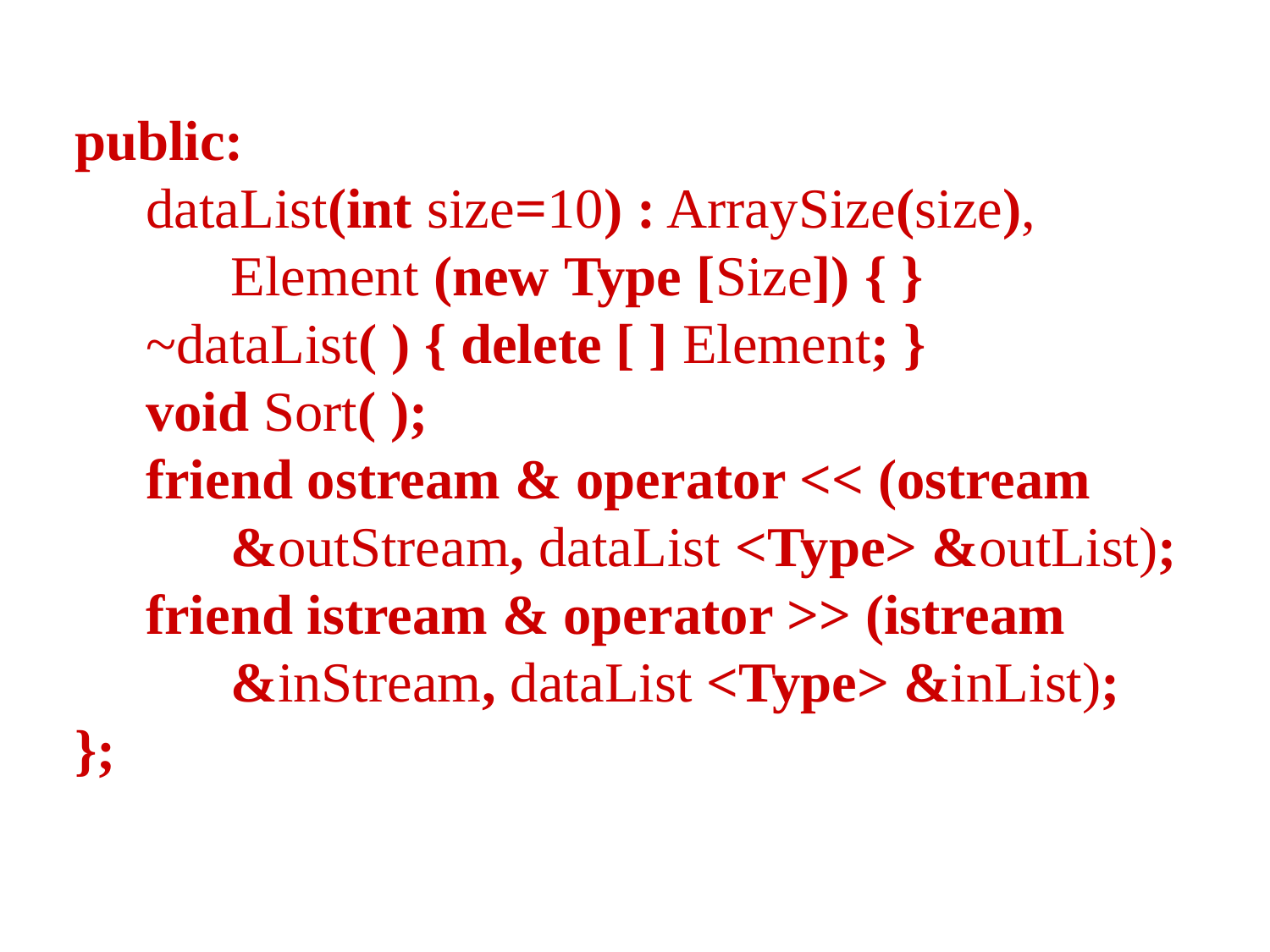

public:
      dataList(int size=10) : ArraySize(size),
            Element (new Type [Size]) { }
      ~dataList( ) { delete [ ] Element; }
      void Sort( );
      friend ostream & operator << (ostream
            &outStream, dataList <Type> &outList);
      friend istream & operator >> (istream
            &inStream, dataList <Type> &inList);
 };
101